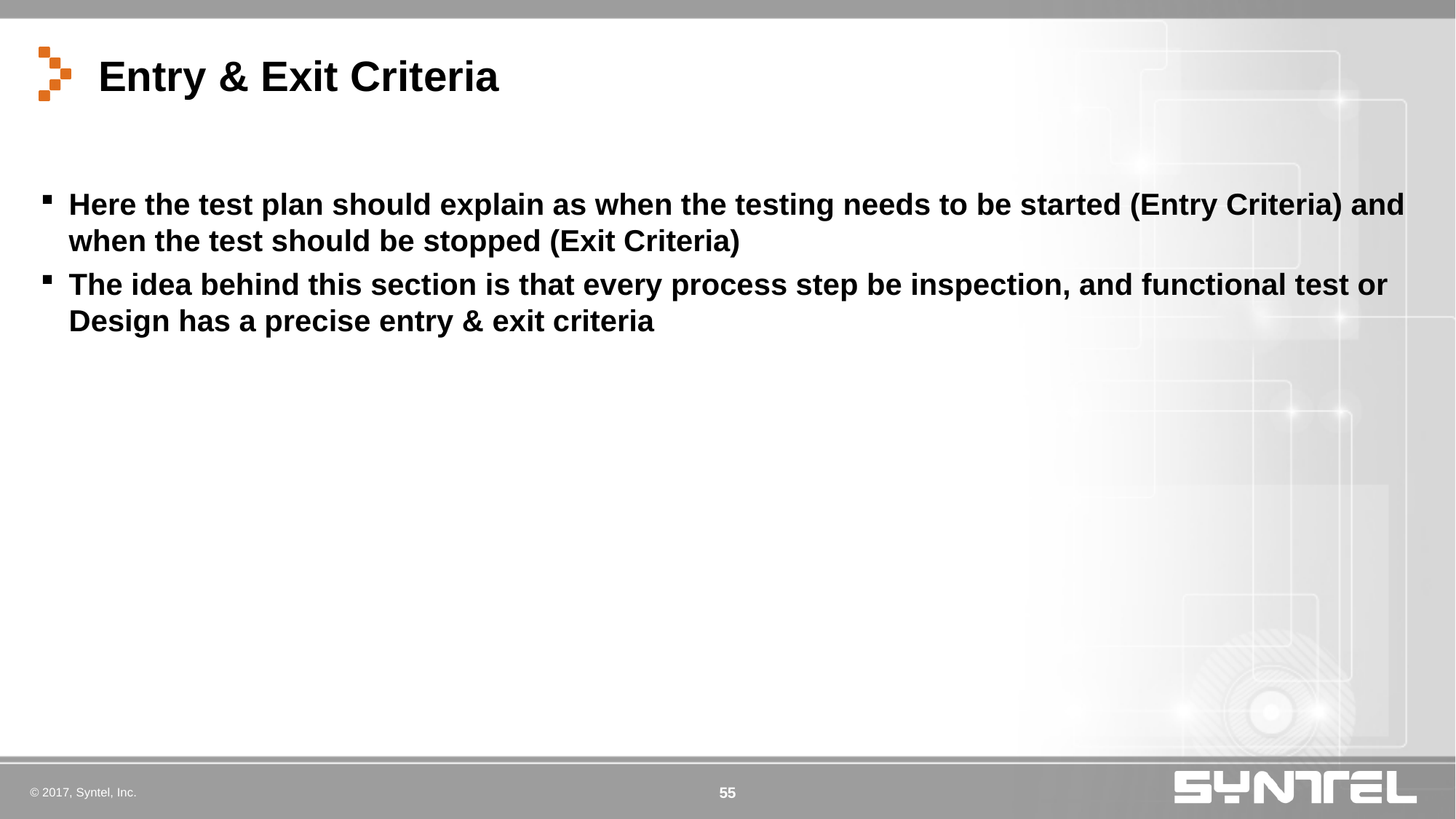

# Entry & Exit Criteria

Here the test plan should explain as when the testing needs to be started (Entry Criteria) and when the test should be stopped (Exit Criteria)
The idea behind this section is that every process step be inspection, and functional test or Design has a precise entry & exit criteria